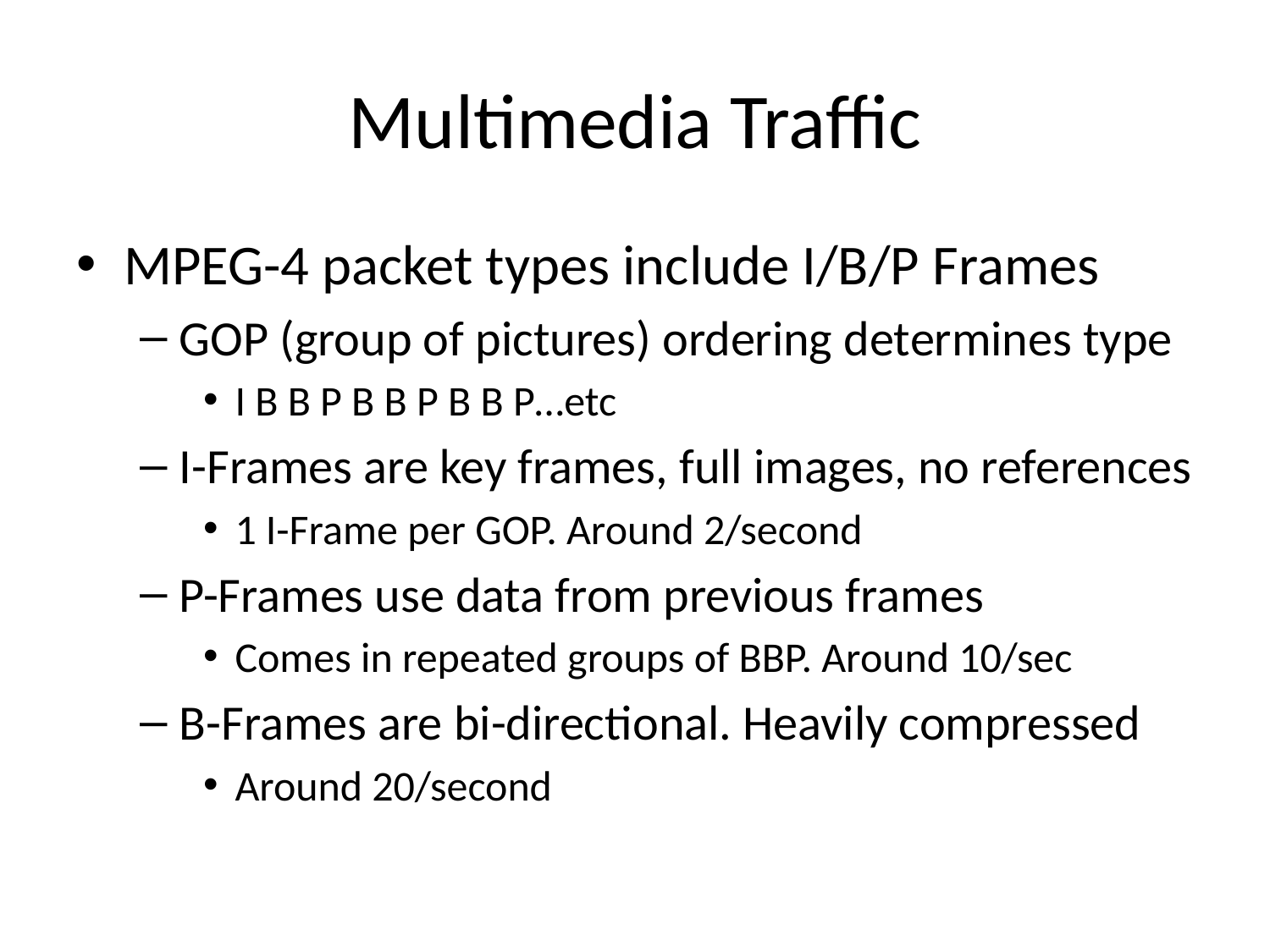

# Multimedia Traffic
MPEG-4 packet types include I/B/P Frames
GOP (group of pictures) ordering determines type
I B B P B B P B B P…etc
I-Frames are key frames, full images, no references
1 I-Frame per GOP. Around 2/second
P-Frames use data from previous frames
Comes in repeated groups of BBP. Around 10/sec
B-Frames are bi-directional. Heavily compressed
Around 20/second